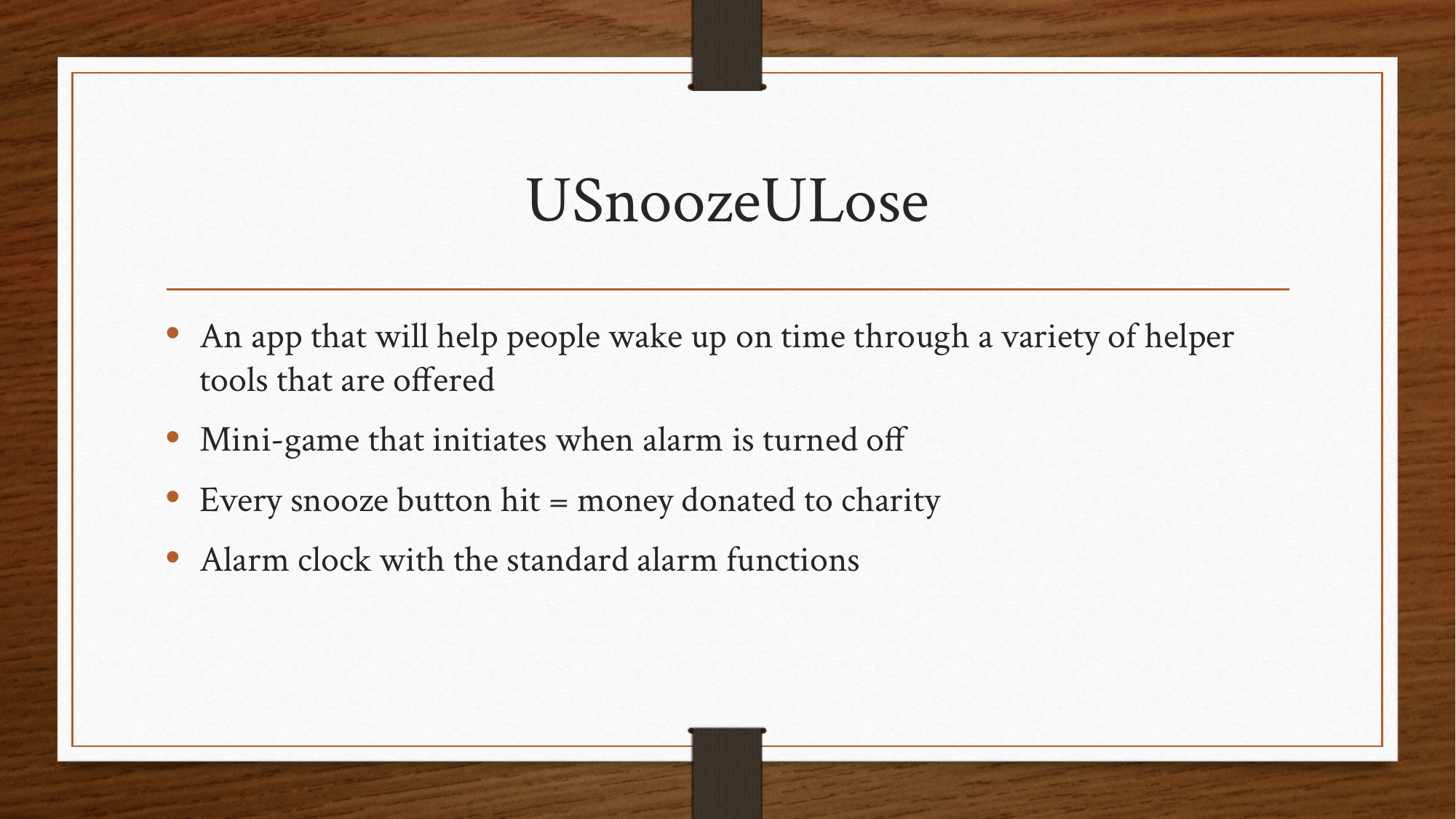

# USnoozeULose
An app that will help people wake up on time through a variety of helper tools that are offered
Mini-game that initiates when alarm is turned off
Every snooze button hit = money donated to charity
Alarm clock with the standard alarm functions